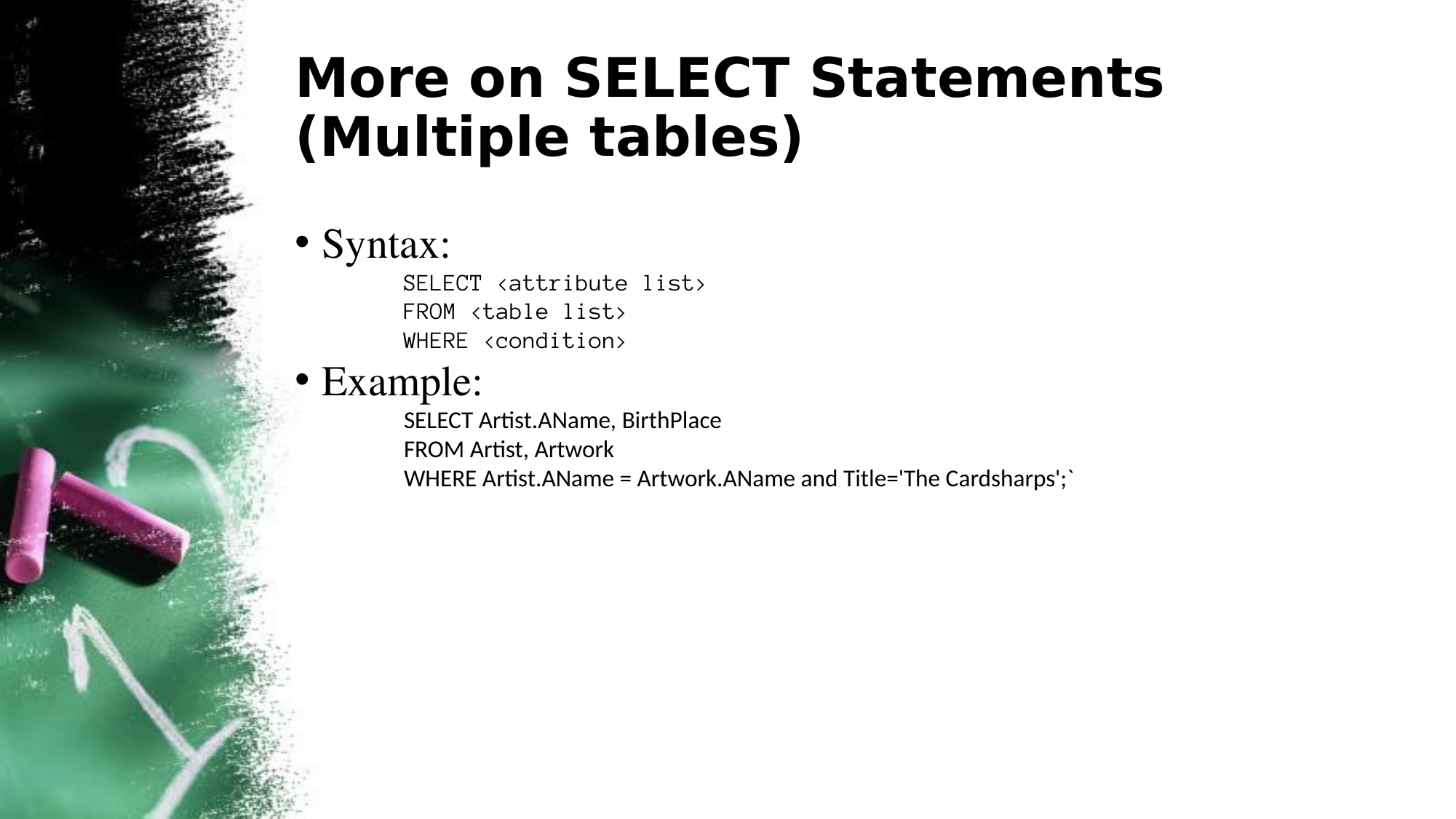

# More on SELECT Statements (Multiple tables)
Syntax:
SELECT <attribute list>
FROM <table list>
WHERE <condition>
Example:
﻿SELECT Artist.AName, BirthPlace
FROM Artist, Artwork
WHERE Artist.AName = Artwork.AName and Title='The Cardsharps';`